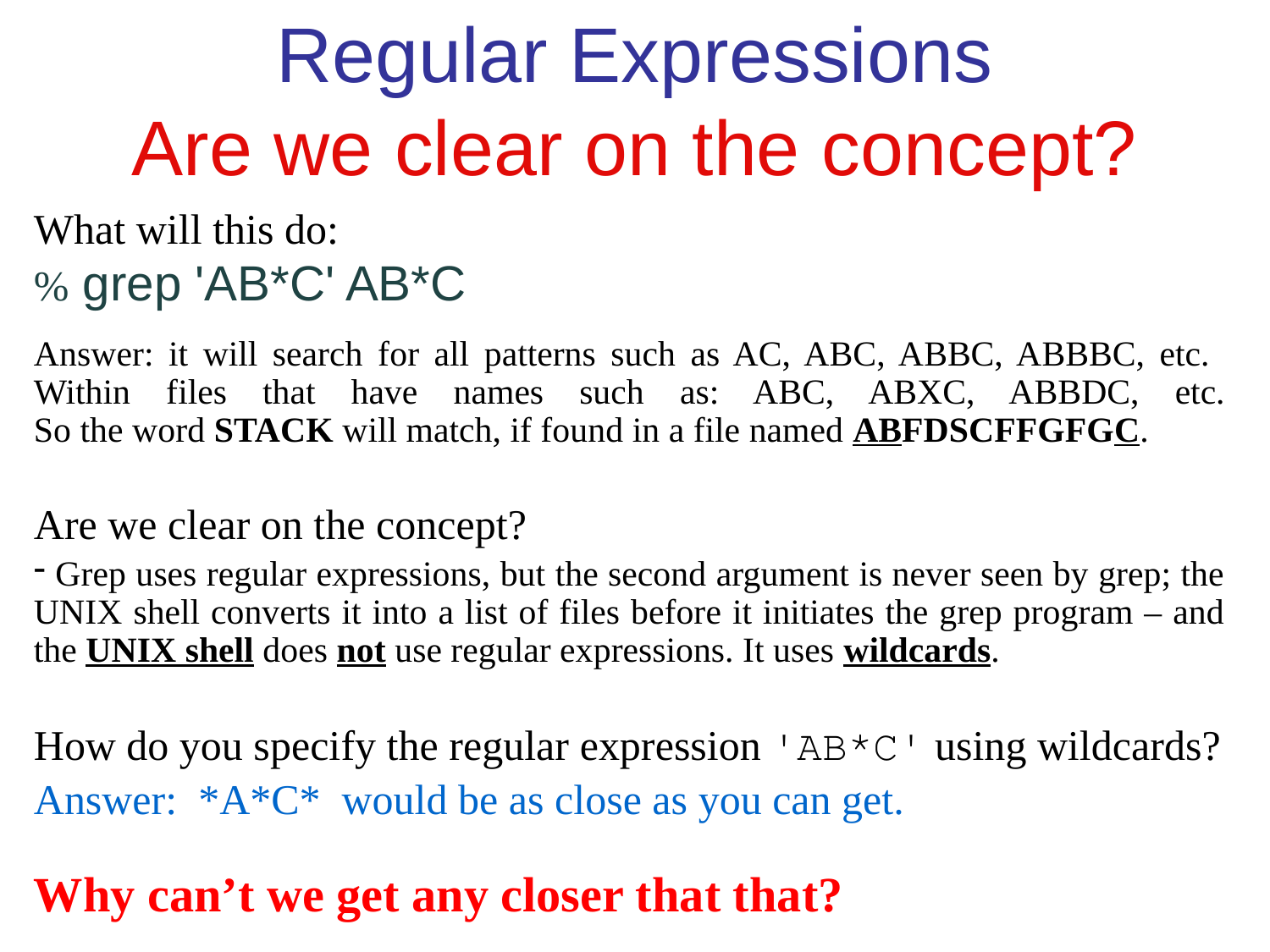

Regular Expressions
Are we clear on the concept?
What will this do:
% grep 'AB*C' AB*C

Answer: it will search for all patterns such as AC, ABC, ABBC, ABBBC, etc.  Within files that have names such as: ABC, ABXC, ABBDC, etc.
So the word STACK will match, if found in a file named ABFDSCFFGFGC.

Are we clear on the concept?
 Grep uses regular expressions, but the second argument is never seen by grep; the UNIX shell converts it into a list of files before it initiates the grep program – and the UNIX shell does not use regular expressions. It uses wildcards.

How do you specify the regular expression 'AB*C' using wildcards?
Answer:  *A*C*  would be as close as you can get.

Why can’t we get any closer that that?
139